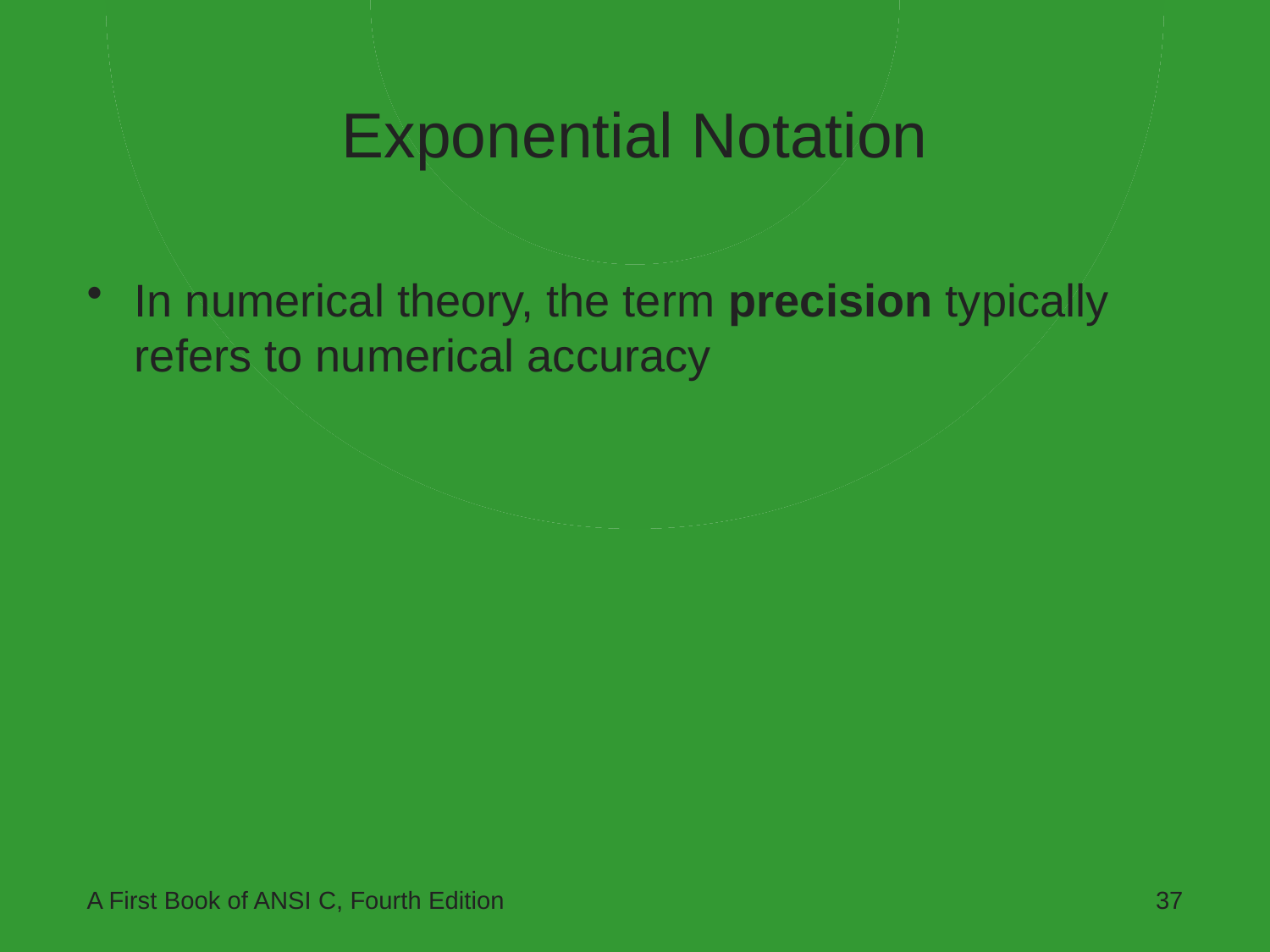

# Exponential Notation
In numerical theory, the term precision typically refers to numerical accuracy
A First Book of ANSI C, Fourth Edition
37